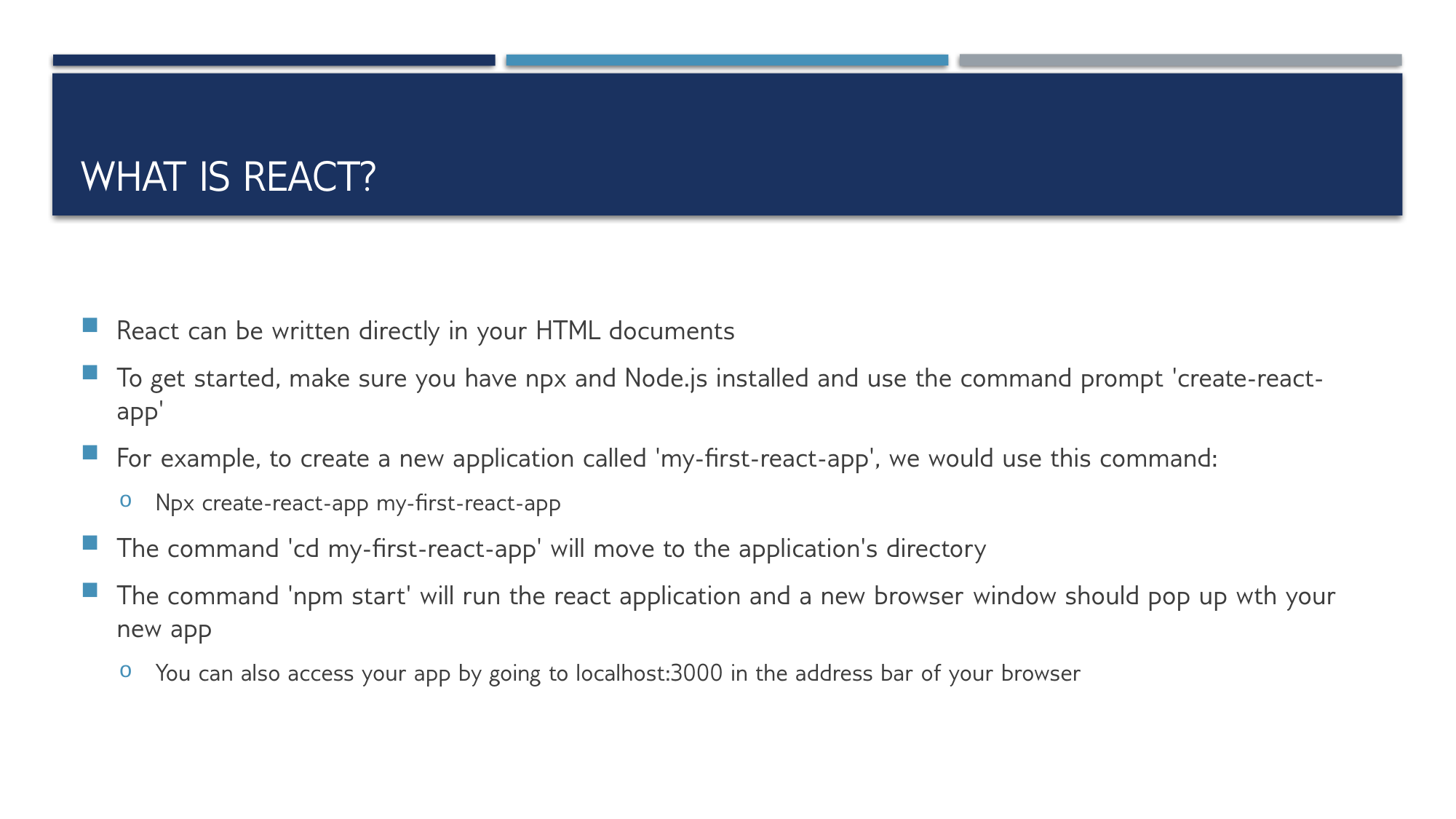

# What is React?
React can be written directly in your HTML documents
To get started, make sure you have npx and Node.js installed and use the command prompt 'create-react-app'
For example, to create a new application called 'my-first-react-app', we would use this command:
Npx create-react-app my-first-react-app
The command 'cd my-first-react-app' will move to the application's directory
The command 'npm start' will run the react application and a new browser window should pop up wth your new app
You can also access your app by going to localhost:3000 in the address bar of your browser